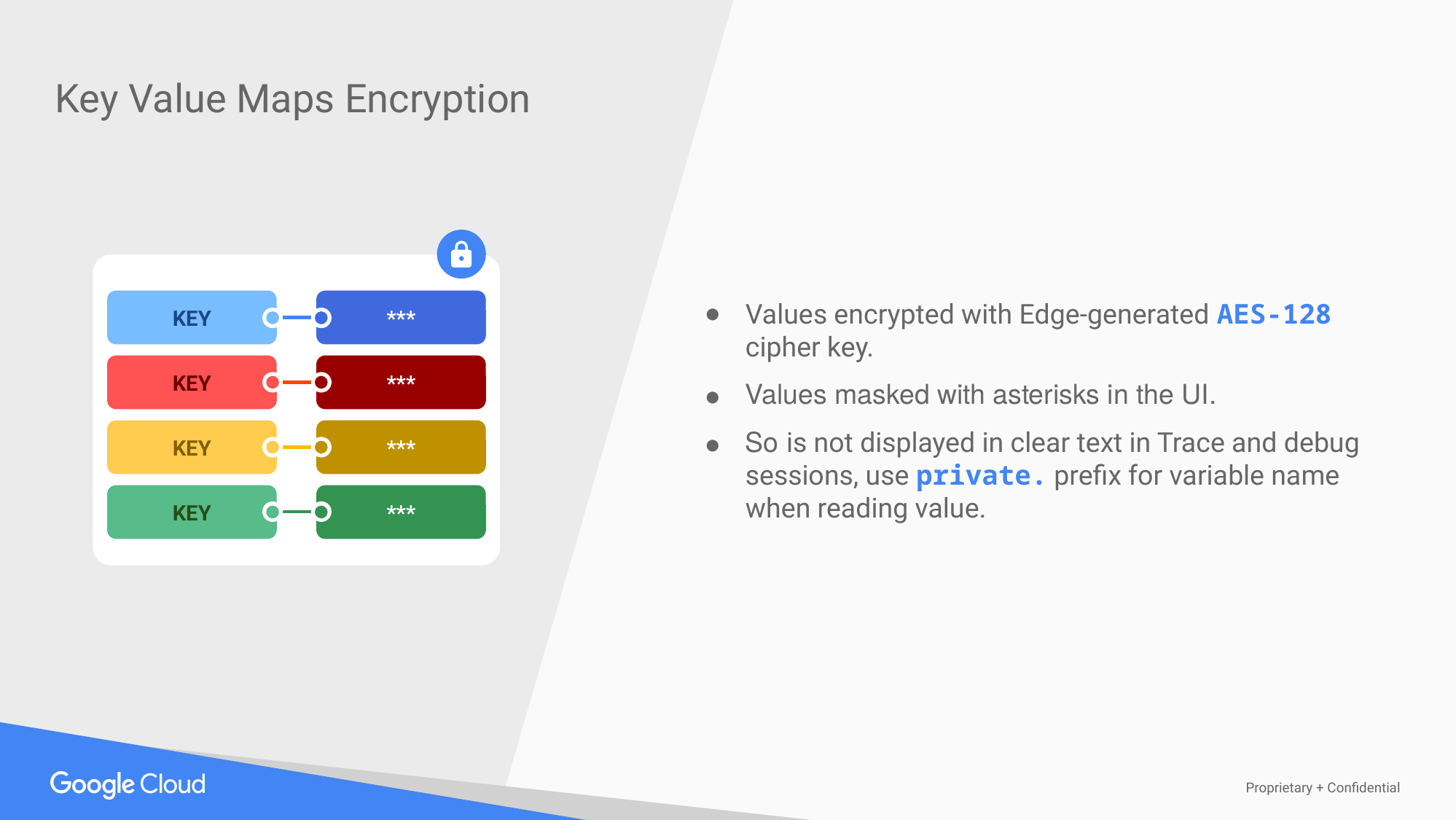

Key Value Maps Encryption

Values encrypted with Edge-generated AES-128 cipher key.
Values masked with asterisks in the UI.
So is not displayed in clear text in Trace and debug sessions, use private. prefix for variable name when reading value.
KEY
***

KEY
***

KEY
***

KEY
***